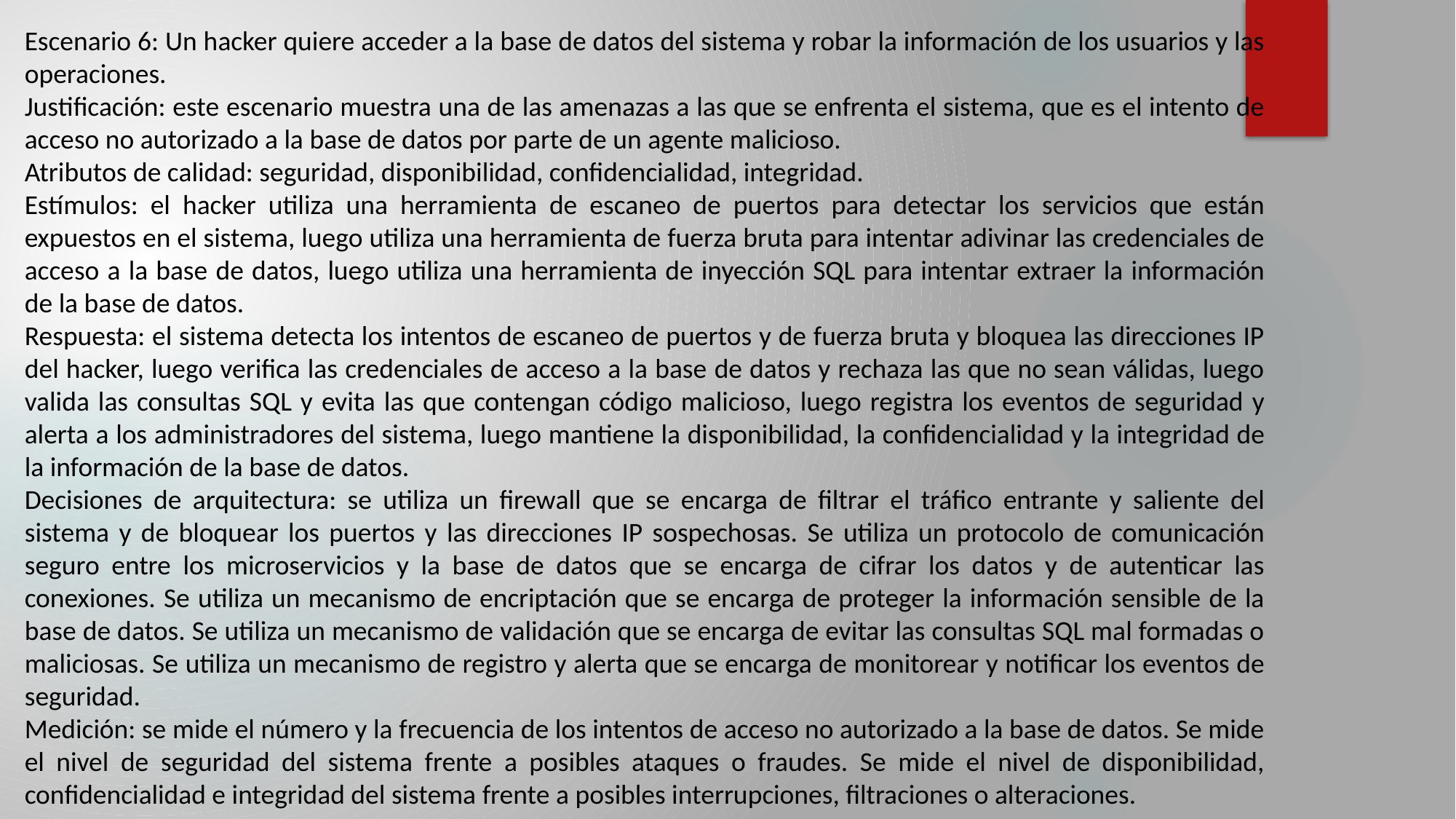

Escenario 6: Un hacker quiere acceder a la base de datos del sistema y robar la información de los usuarios y las operaciones.
Justificación: este escenario muestra una de las amenazas a las que se enfrenta el sistema, que es el intento de acceso no autorizado a la base de datos por parte de un agente malicioso.
Atributos de calidad: seguridad, disponibilidad, confidencialidad, integridad.
Estímulos: el hacker utiliza una herramienta de escaneo de puertos para detectar los servicios que están expuestos en el sistema, luego utiliza una herramienta de fuerza bruta para intentar adivinar las credenciales de acceso a la base de datos, luego utiliza una herramienta de inyección SQL para intentar extraer la información de la base de datos.
Respuesta: el sistema detecta los intentos de escaneo de puertos y de fuerza bruta y bloquea las direcciones IP del hacker, luego verifica las credenciales de acceso a la base de datos y rechaza las que no sean válidas, luego valida las consultas SQL y evita las que contengan código malicioso, luego registra los eventos de seguridad y alerta a los administradores del sistema, luego mantiene la disponibilidad, la confidencialidad y la integridad de la información de la base de datos.
Decisiones de arquitectura: se utiliza un firewall que se encarga de filtrar el tráfico entrante y saliente del sistema y de bloquear los puertos y las direcciones IP sospechosas. Se utiliza un protocolo de comunicación seguro entre los microservicios y la base de datos que se encarga de cifrar los datos y de autenticar las conexiones. Se utiliza un mecanismo de encriptación que se encarga de proteger la información sensible de la base de datos. Se utiliza un mecanismo de validación que se encarga de evitar las consultas SQL mal formadas o maliciosas. Se utiliza un mecanismo de registro y alerta que se encarga de monitorear y notificar los eventos de seguridad.
Medición: se mide el número y la frecuencia de los intentos de acceso no autorizado a la base de datos. Se mide el nivel de seguridad del sistema frente a posibles ataques o fraudes. Se mide el nivel de disponibilidad, confidencialidad e integridad del sistema frente a posibles interrupciones, filtraciones o alteraciones.
#